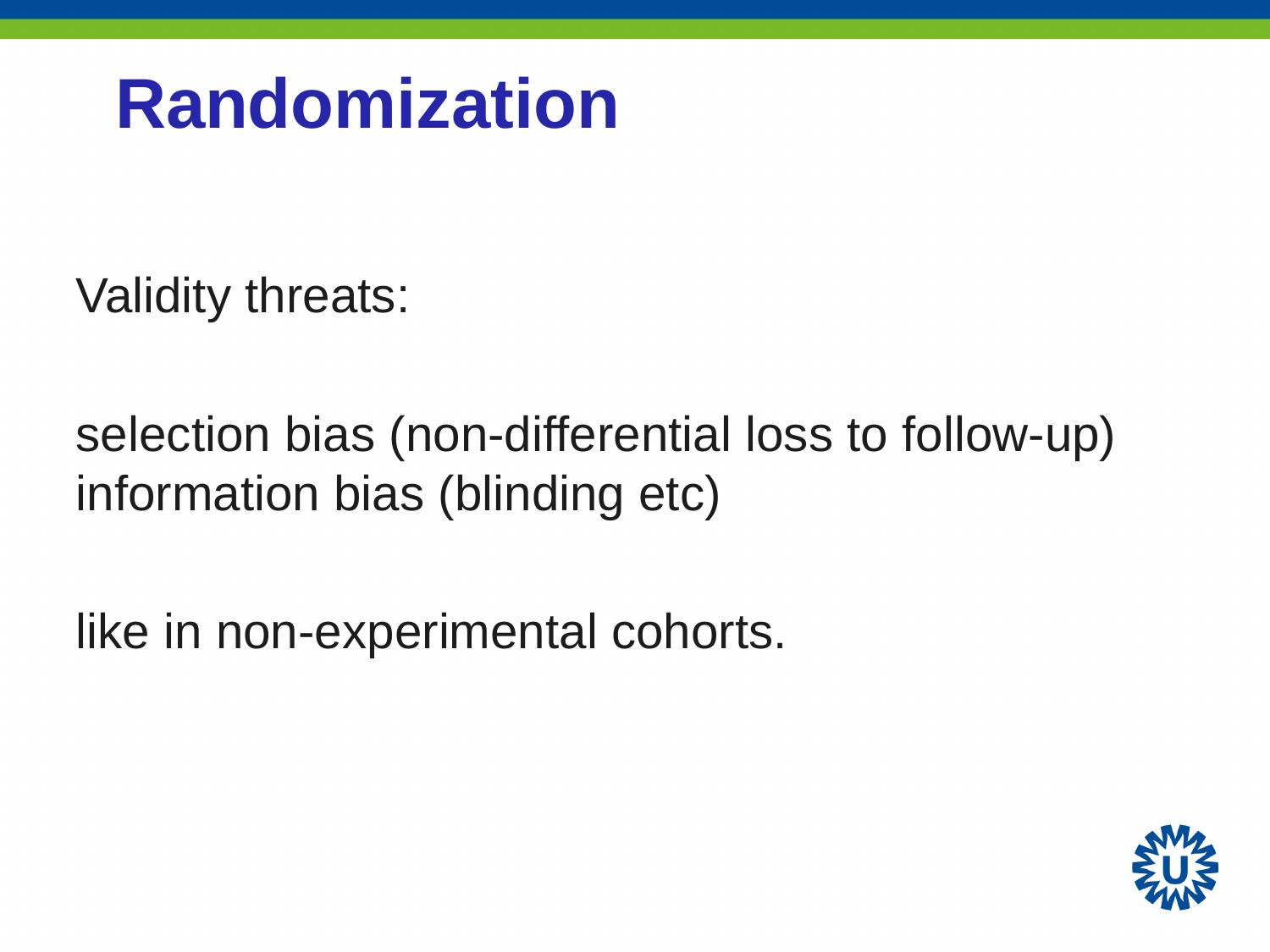

# Randomization
Validity threats:

selection bias (non-differential loss to follow-up) information bias (blinding etc)

like in non-experimental cohorts.